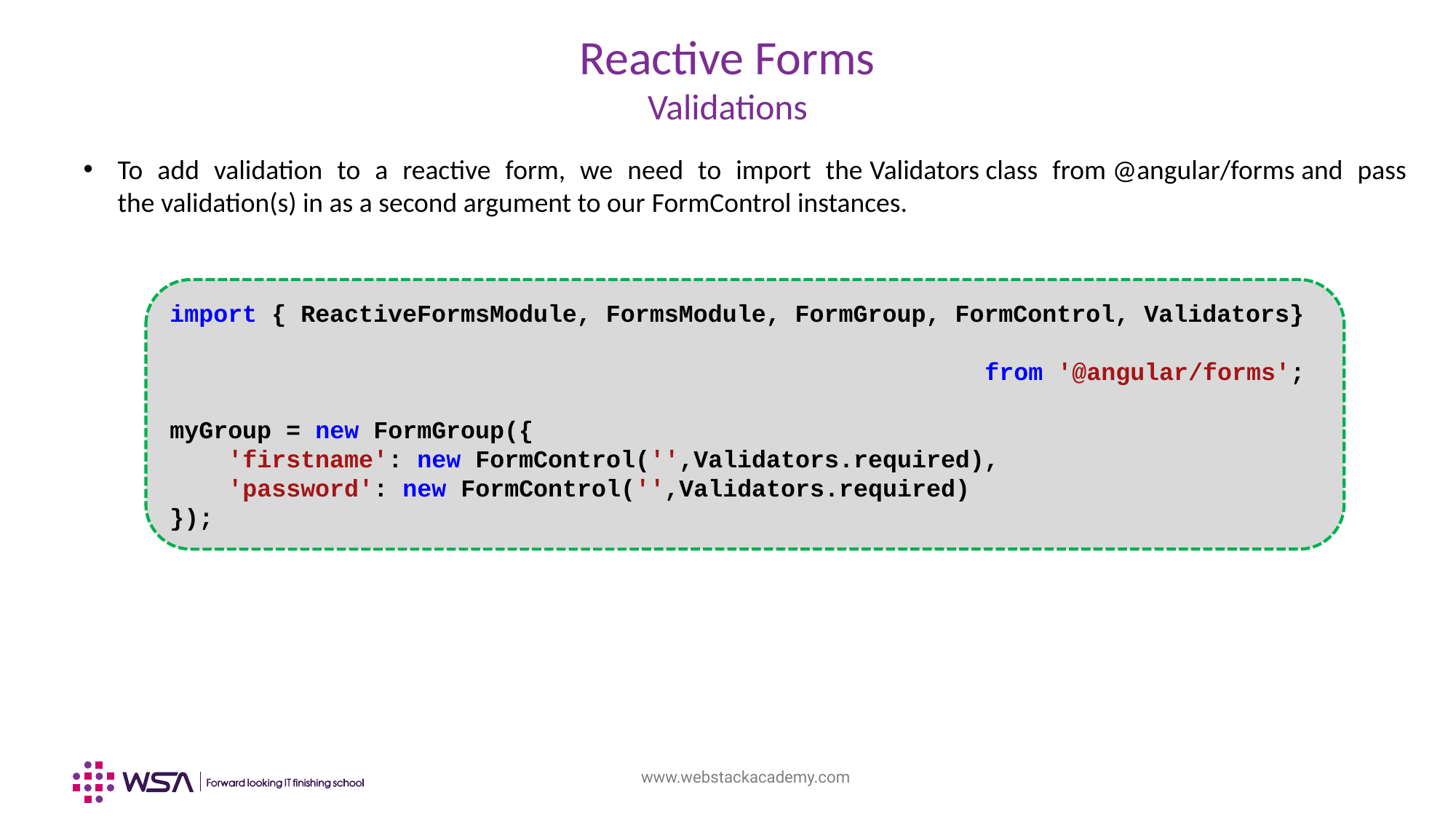

# Reactive Forms Validations
To add validation to a reactive form, we need to import the Validators class from @angular/forms and pass the validation(s) in as a second argument to our FormControl instances.
import { ReactiveFormsModule, FormsModule, FormGroup, FormControl, Validators}
                                                        from '@angular/forms';

myGroup = new FormGroup({
    'firstname': new FormControl('',Validators.required),
    'password': new FormControl('',Validators.required)
});